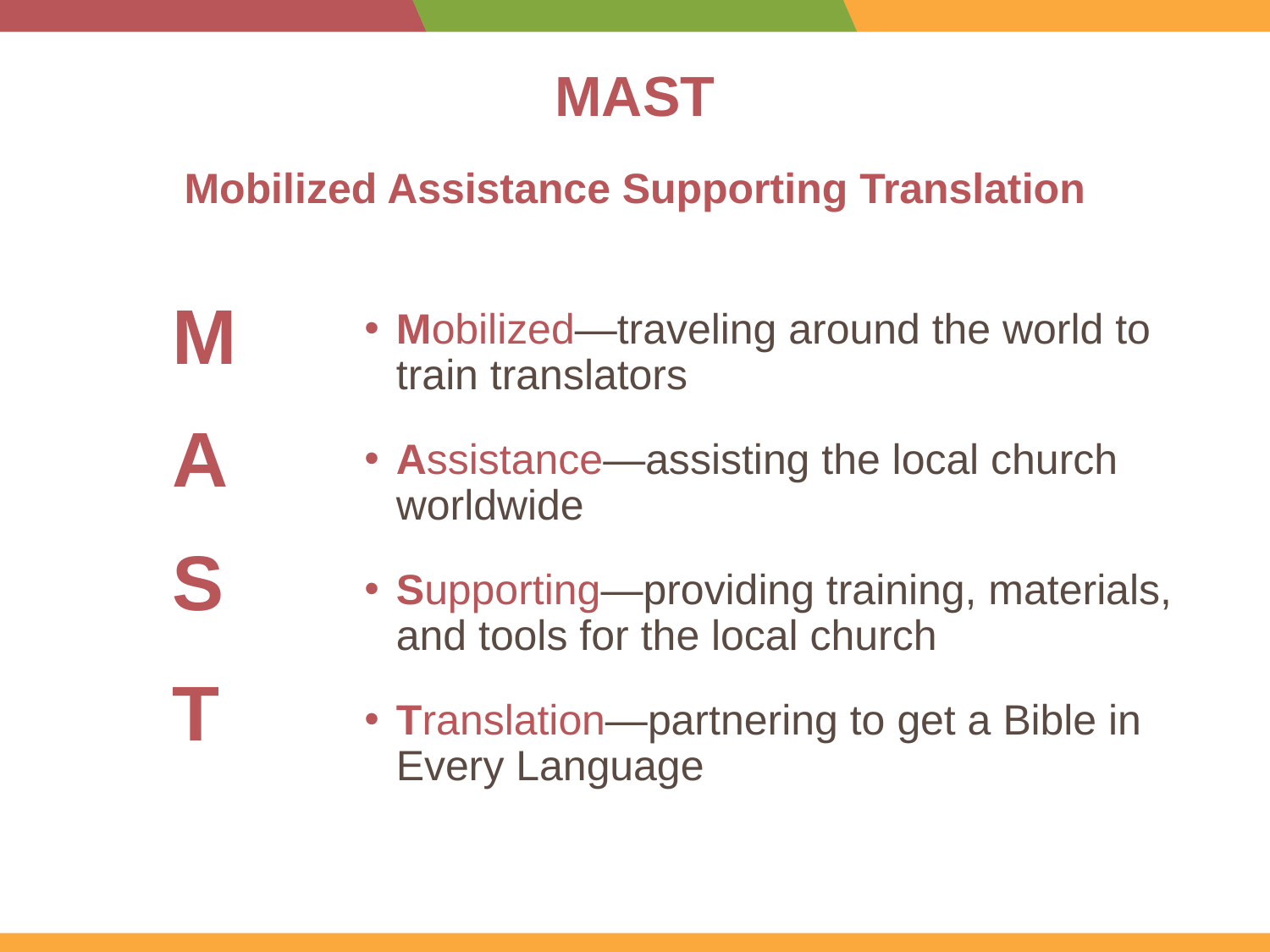

# MAST
Mobilized Assistance Supporting Translation
M
Mobilized—traveling around the world to train translators
Assistance—assisting the local church worldwide
Supporting—providing training, materials, and tools for the local church
Translation—partnering to get a Bible in Every Language
A
S
T